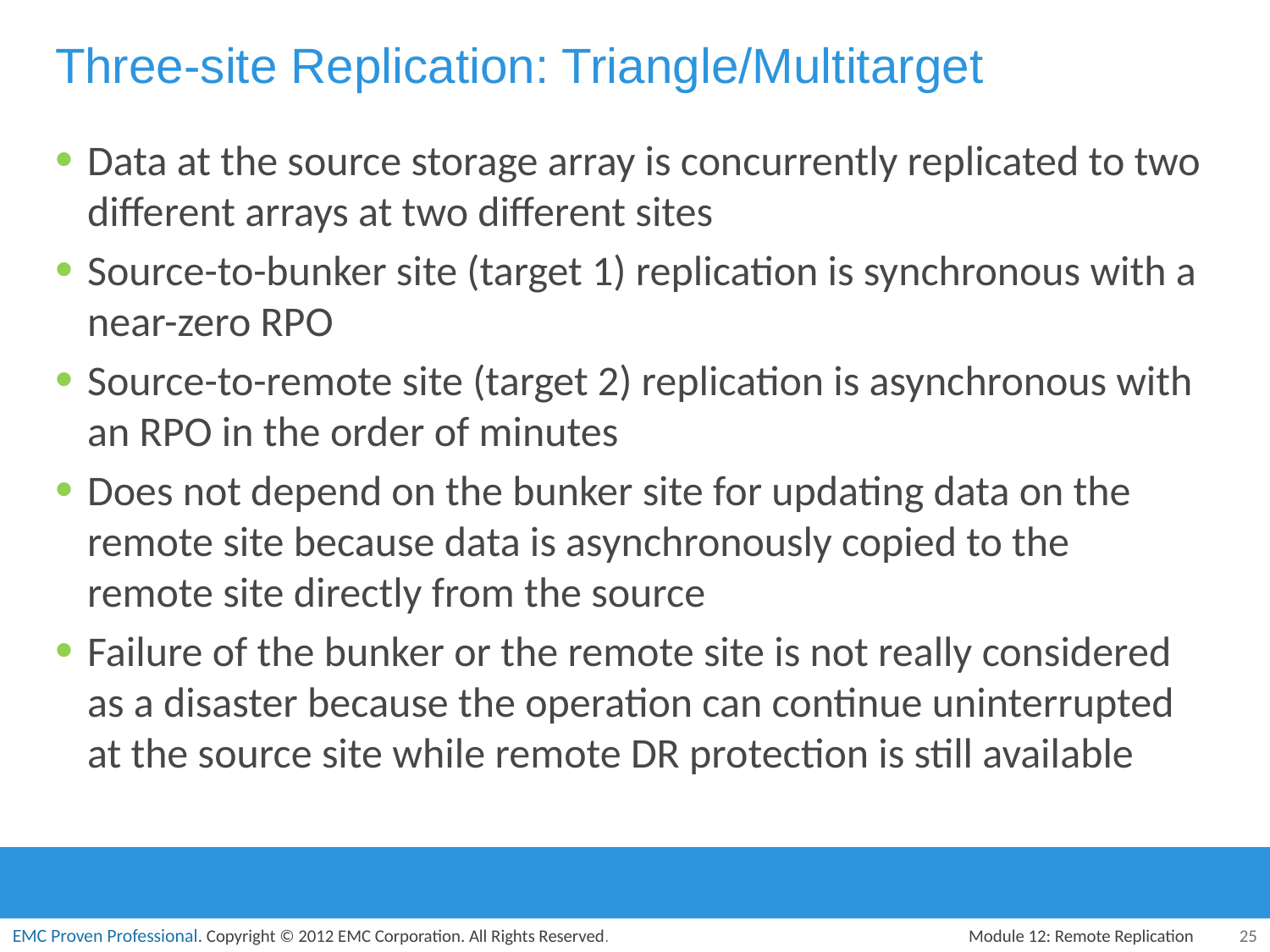

# Three-site Replication: Triangle/Multitarget
Data at the source storage array is concurrently replicated to two different arrays at two different sites
Source-to-bunker site (target 1) replication is synchronous with a near-zero RPO
Source-to-remote site (target 2) replication is asynchronous with an RPO in the order of minutes
Does not depend on the bunker site for updating data on the remote site because data is asynchronously copied to the remote site directly from the source
Failure of the bunker or the remote site is not really considered as a disaster because the operation can continue uninterrupted at the source site while remote DR protection is still available
Module 12: Remote Replication
25